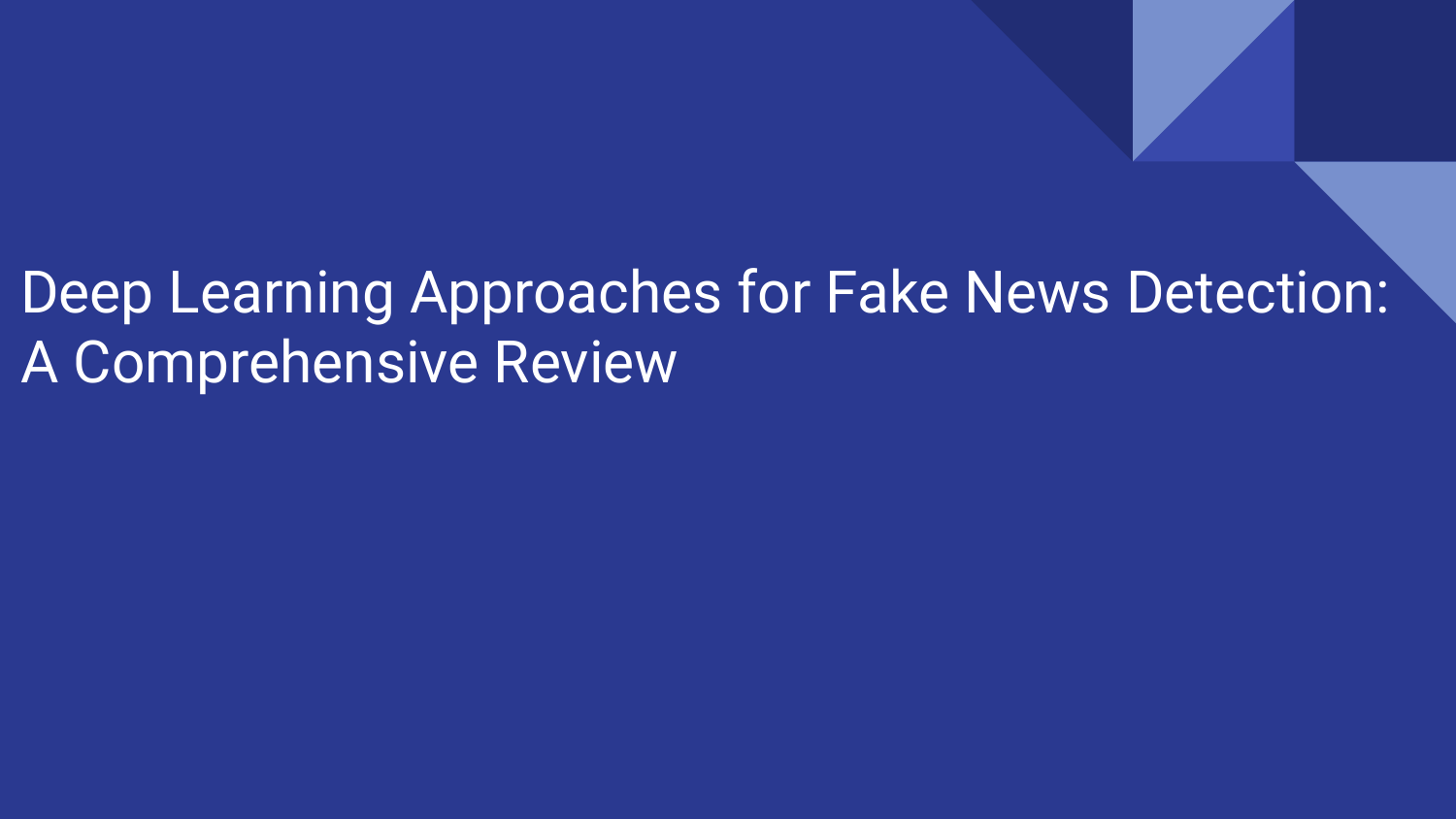

# Deep Learning Approaches for Fake News Detection: A Comprehensive Review